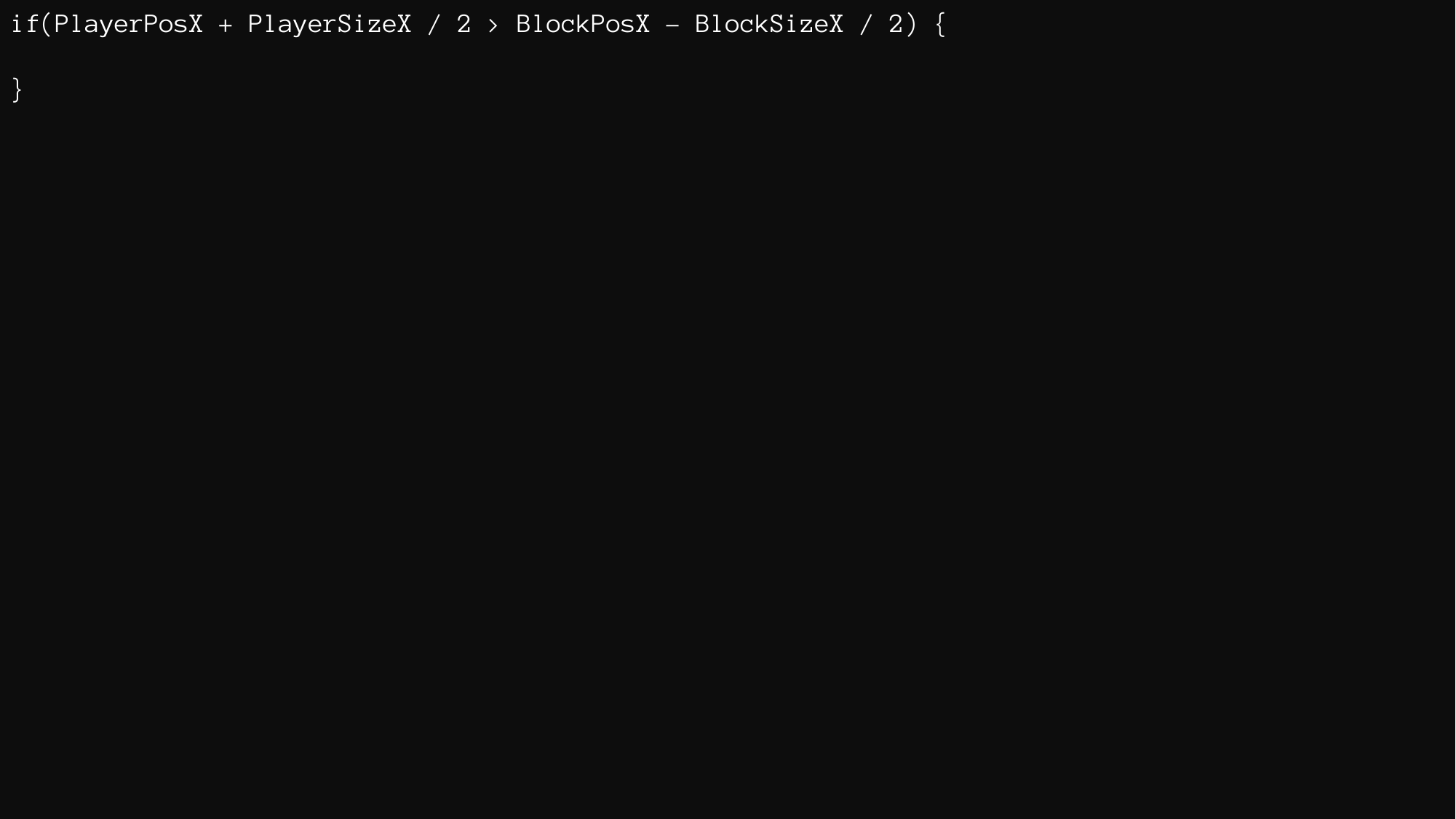

if(PlayerPosX + PlayerSizeX / 2 > BlockPosX – BlockSizeX / 2) {

}